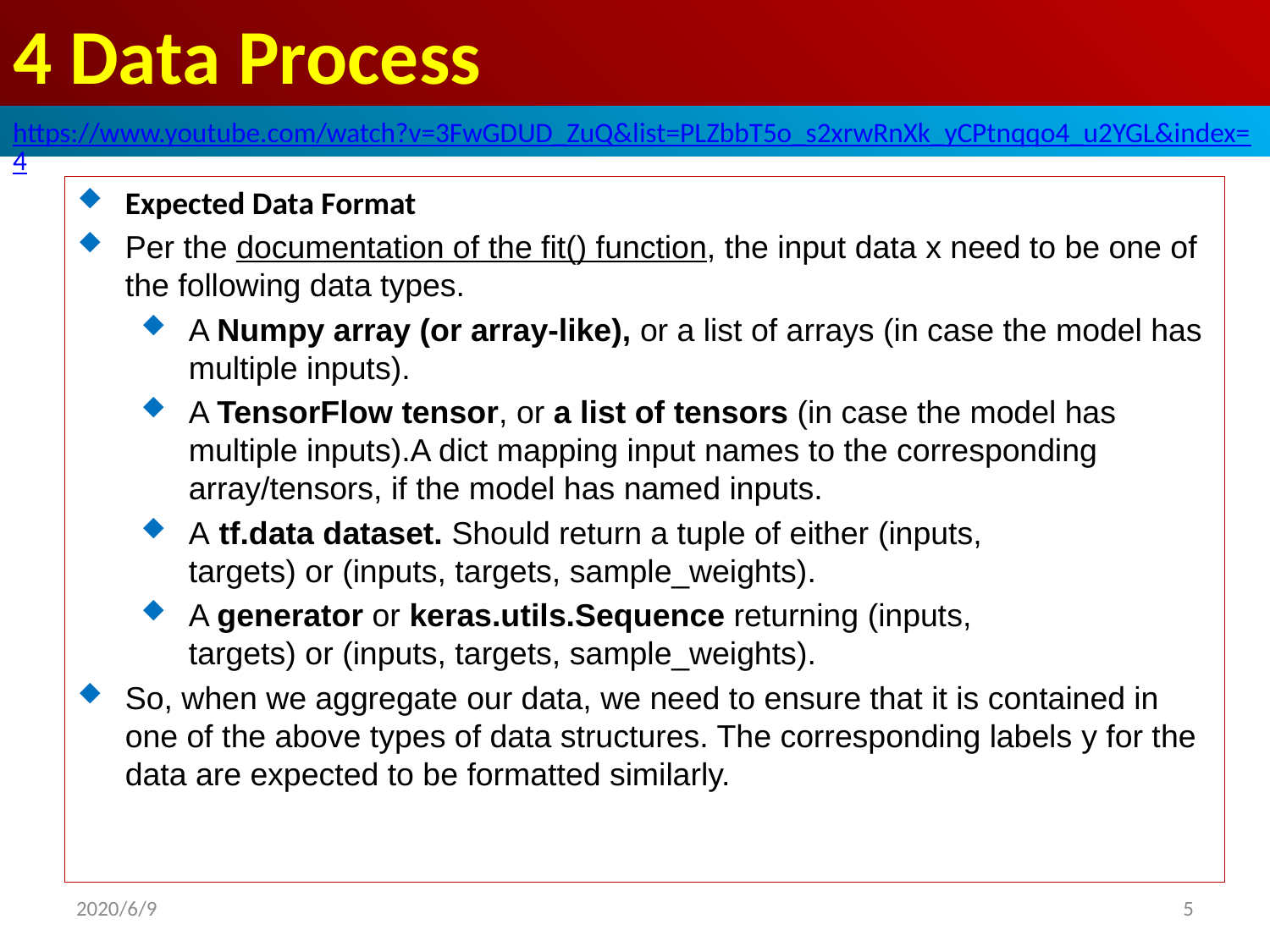

# 4 Data Process
https://www.youtube.com/watch?v=3FwGDUD_ZuQ&list=PLZbbT5o_s2xrwRnXk_yCPtnqqo4_u2YGL&index=4
Expected Data Format
Per the documentation of the fit() function, the input data x need to be one of the following data types.
A Numpy array (or array-like), or a list of arrays (in case the model has multiple inputs).
A TensorFlow tensor, or a list of tensors (in case the model has multiple inputs).A dict mapping input names to the corresponding array/tensors, if the model has named inputs.
A tf.data dataset. Should return a tuple of either (inputs, targets) or (inputs, targets, sample_weights).
A generator or keras.utils.Sequence returning (inputs, targets) or (inputs, targets, sample_weights).
So, when we aggregate our data, we need to ensure that it is contained in one of the above types of data structures. The corresponding labels y for the data are expected to be formatted similarly.
2020/6/9
5